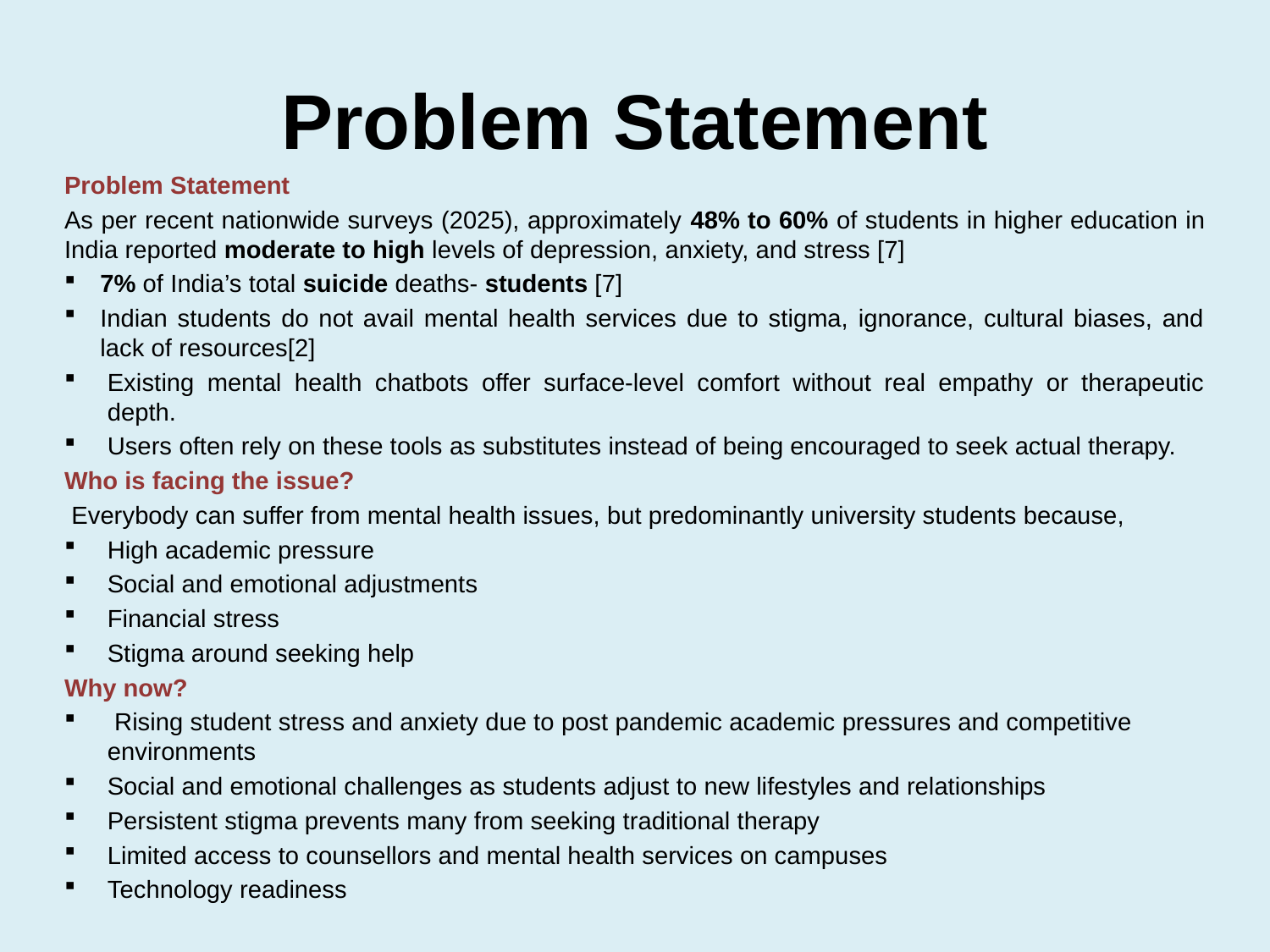

# Problem Statement
Problem Statement
As per recent nationwide surveys (2025), approximately 48% to 60% of students in higher education in India reported moderate to high levels of depression, anxiety, and stress [7]
7% of India’s total suicide deaths- students [7]
Indian students do not avail mental health services due to stigma, ignorance, cultural biases, and lack of resources[2]
Existing mental health chatbots offer surface-level comfort without real empathy or therapeutic depth.
Users often rely on these tools as substitutes instead of being encouraged to seek actual therapy.
Who is facing the issue?
 Everybody can suffer from mental health issues, but predominantly university students because,
High academic pressure
Social and emotional adjustments
Financial stress
Stigma around seeking help
Why now?
 Rising student stress and anxiety due to post pandemic academic pressures and competitive environments
Social and emotional challenges as students adjust to new lifestyles and relationships
Persistent stigma prevents many from seeking traditional therapy
Limited access to counsellors and mental health services on campuses
Technology readiness